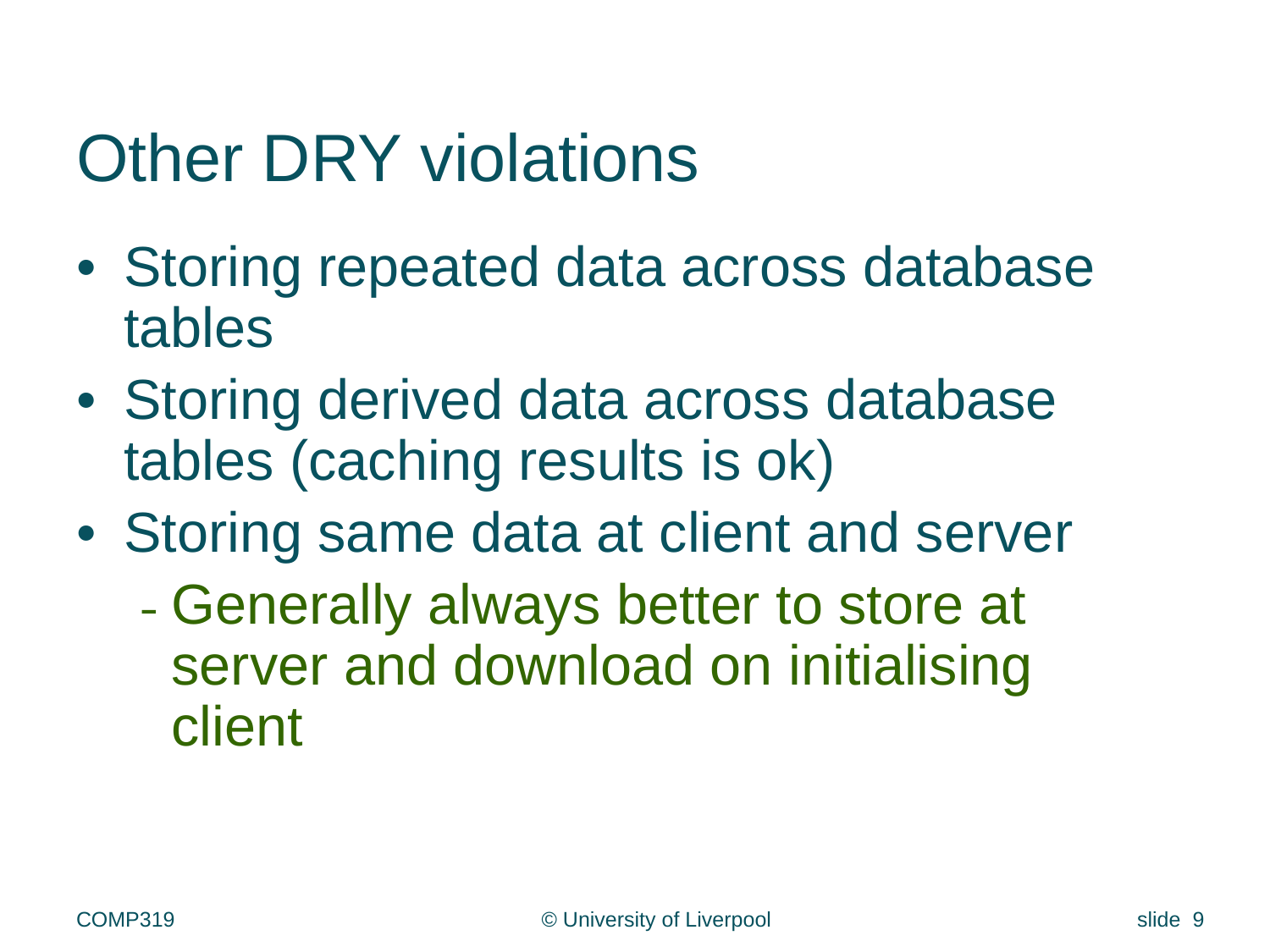

# Other DRY violations
Storing repeated data across database tables
Storing derived data across database tables (caching results is ok)
Storing same data at client and server
Generally always better to store at server and download on initialising client

COMP319
© University of Liverpool
slide  9